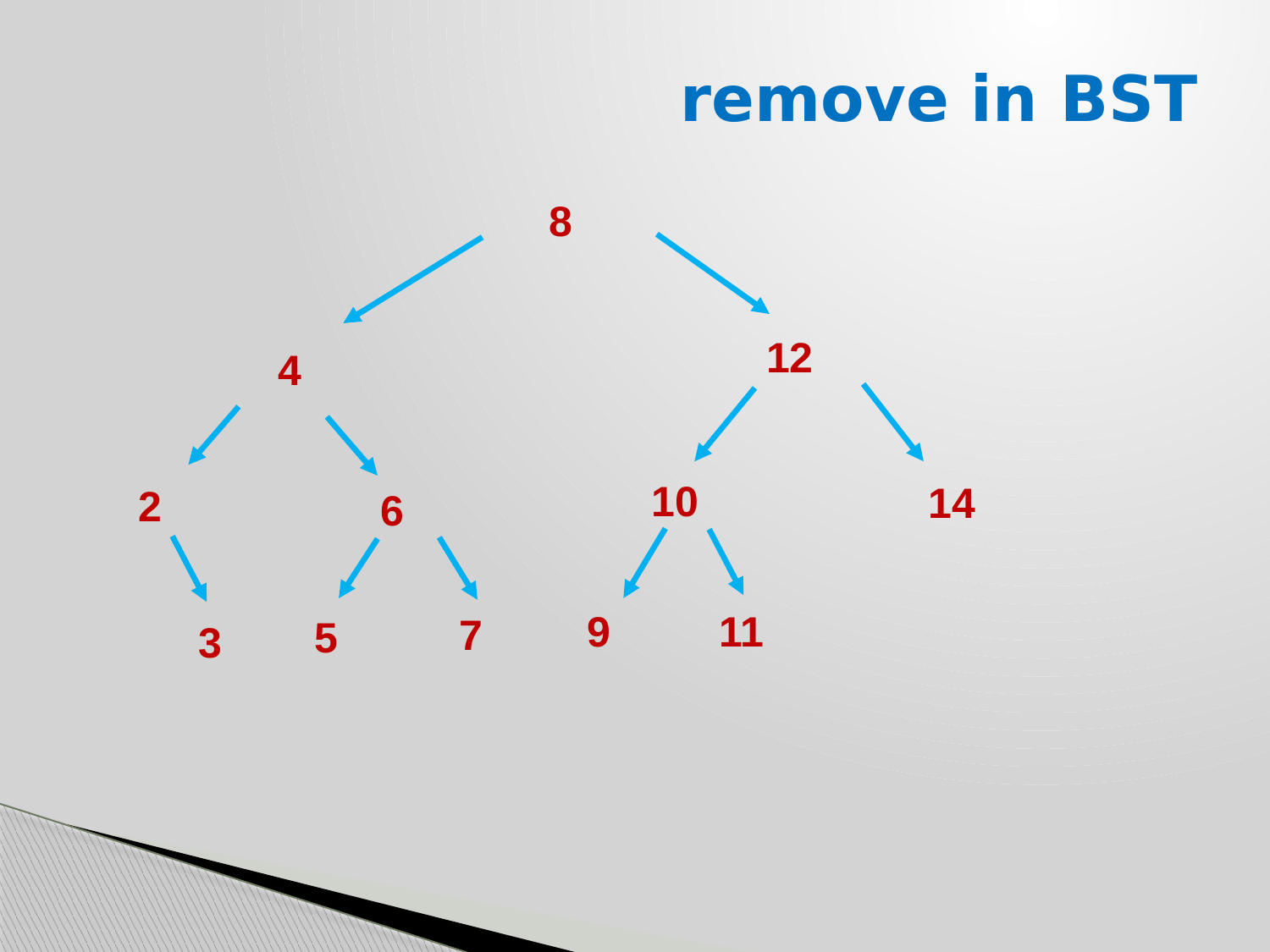

# remove in BST
8
12
4
10
14
2
6
11
9
7
5
3